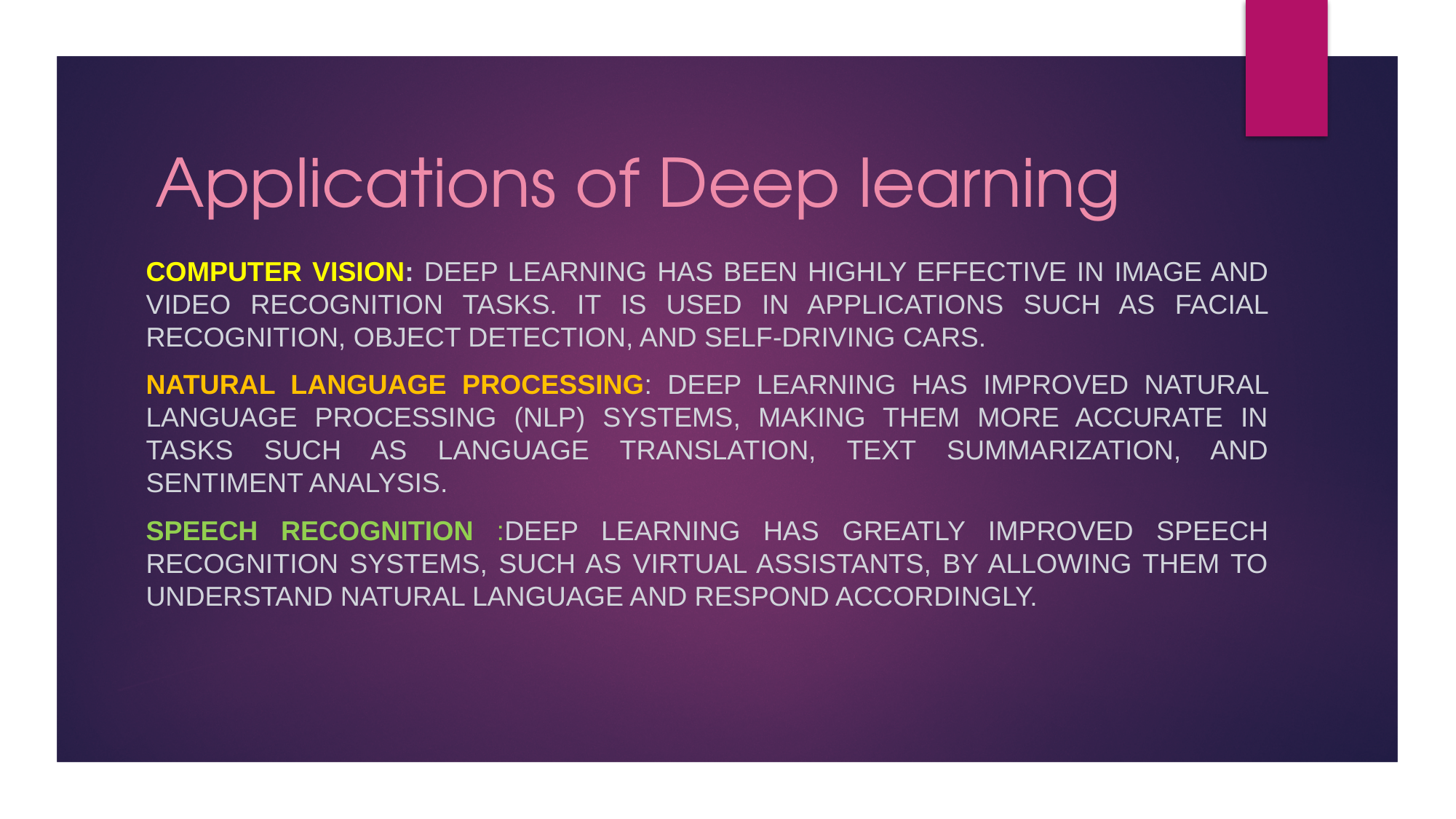

# Applications of Deep learning
Computer Vision: Deep learning has been highly effective in image and video recognition tasks. It is used in applications such as facial recognition, object detection, and self-driving cars.
Natural Language Processing: Deep learning has improved natural language processing (NLP) systems, making them more accurate in tasks such as language translation, text summarization, and sentiment analysis.
Speech Recognition :Deep learning has greatly improved speech recognition systems, such as virtual assistants, by allowing them to understand natural language and respond accordingly.